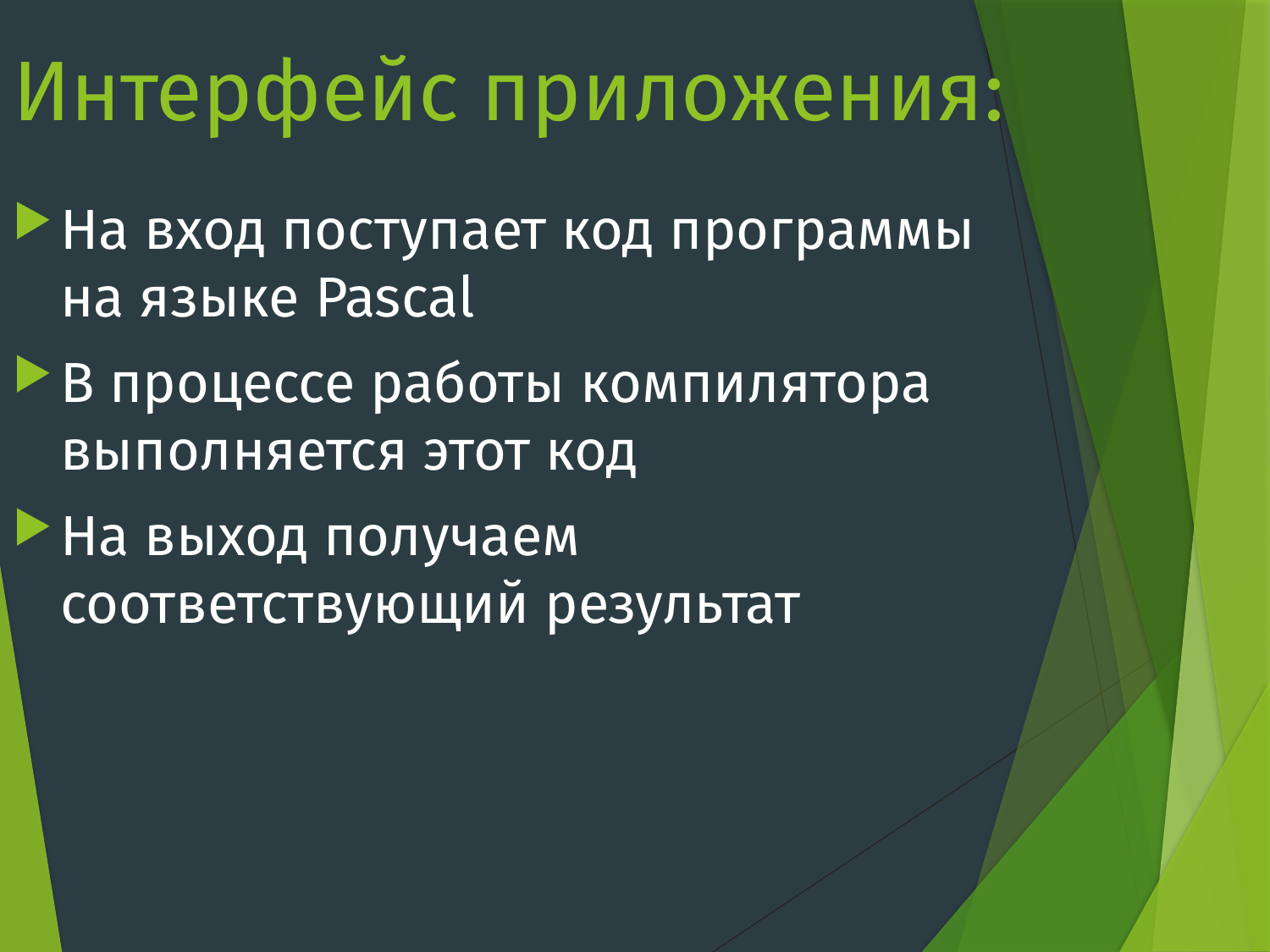

# Интерфейс приложения:

На вход поступает код программы на языке Pascal
В процессе работы компилятора выполняется этот код
На выход получаем соответствующий результат